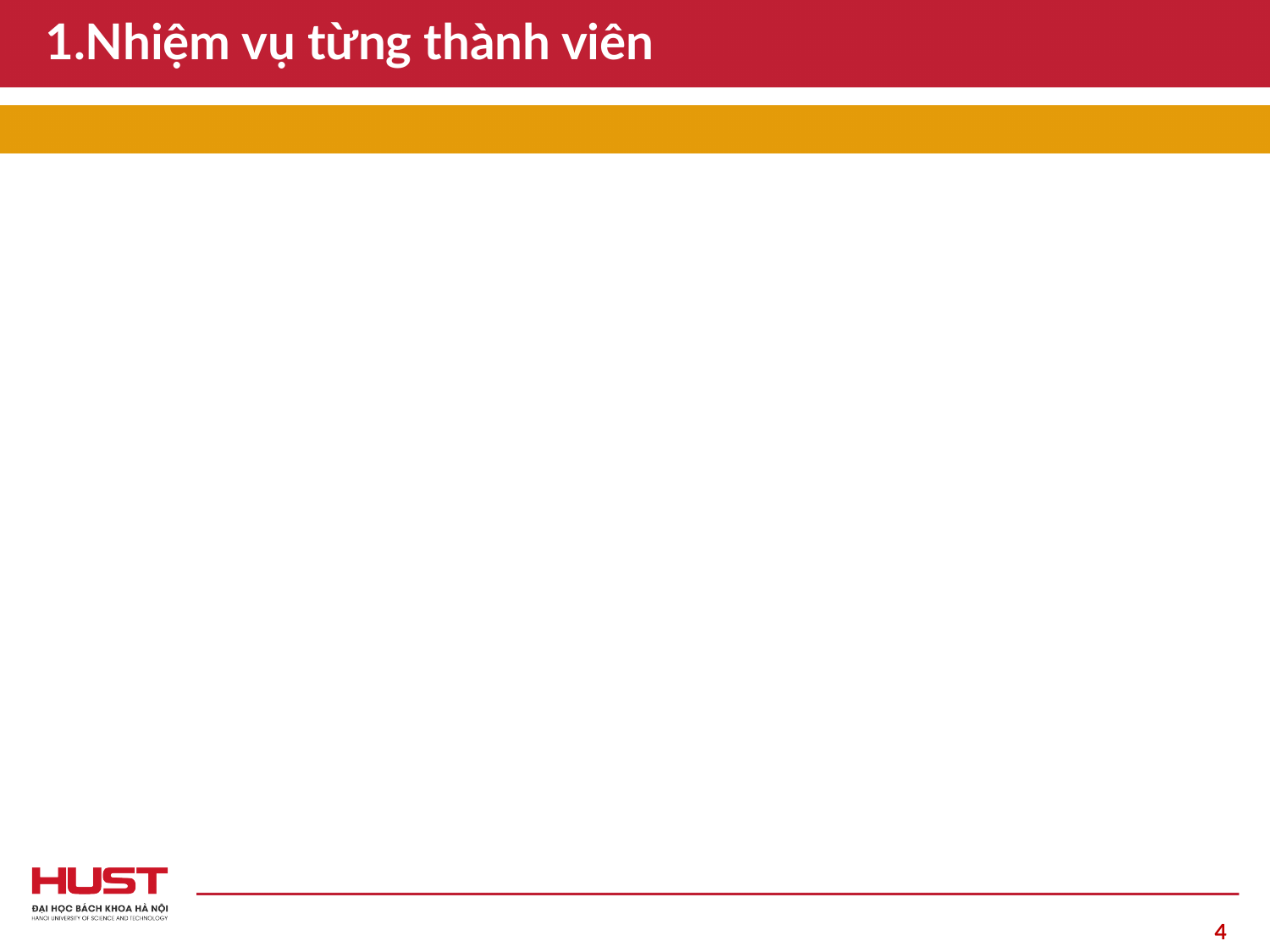

# 1.Nhiệm vụ từng thành viên

4